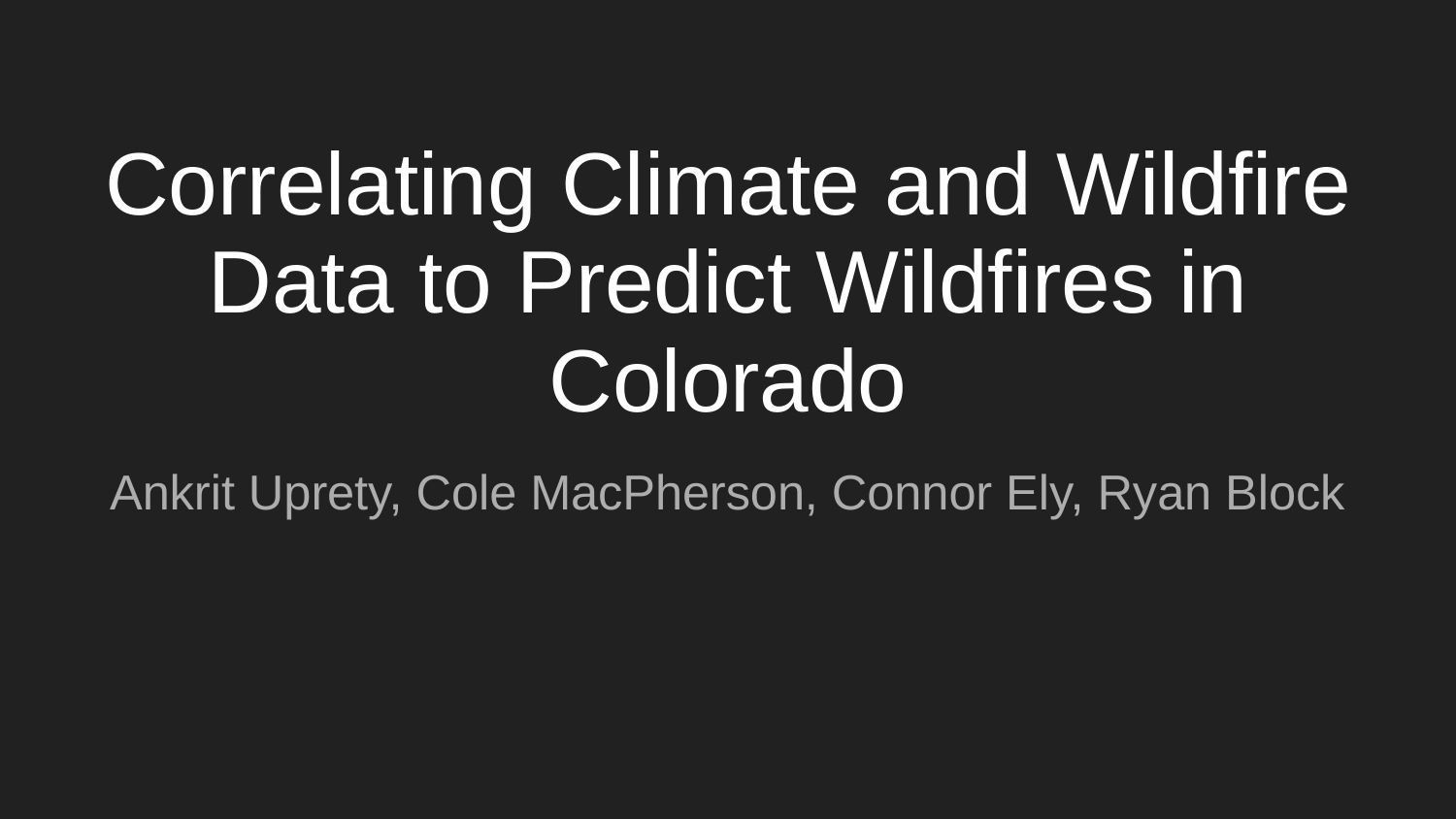

# Correlating Climate and Wildfire Data to Predict Wildfires in Colorado
Ankrit Uprety, Cole MacPherson, Connor Ely, Ryan Block